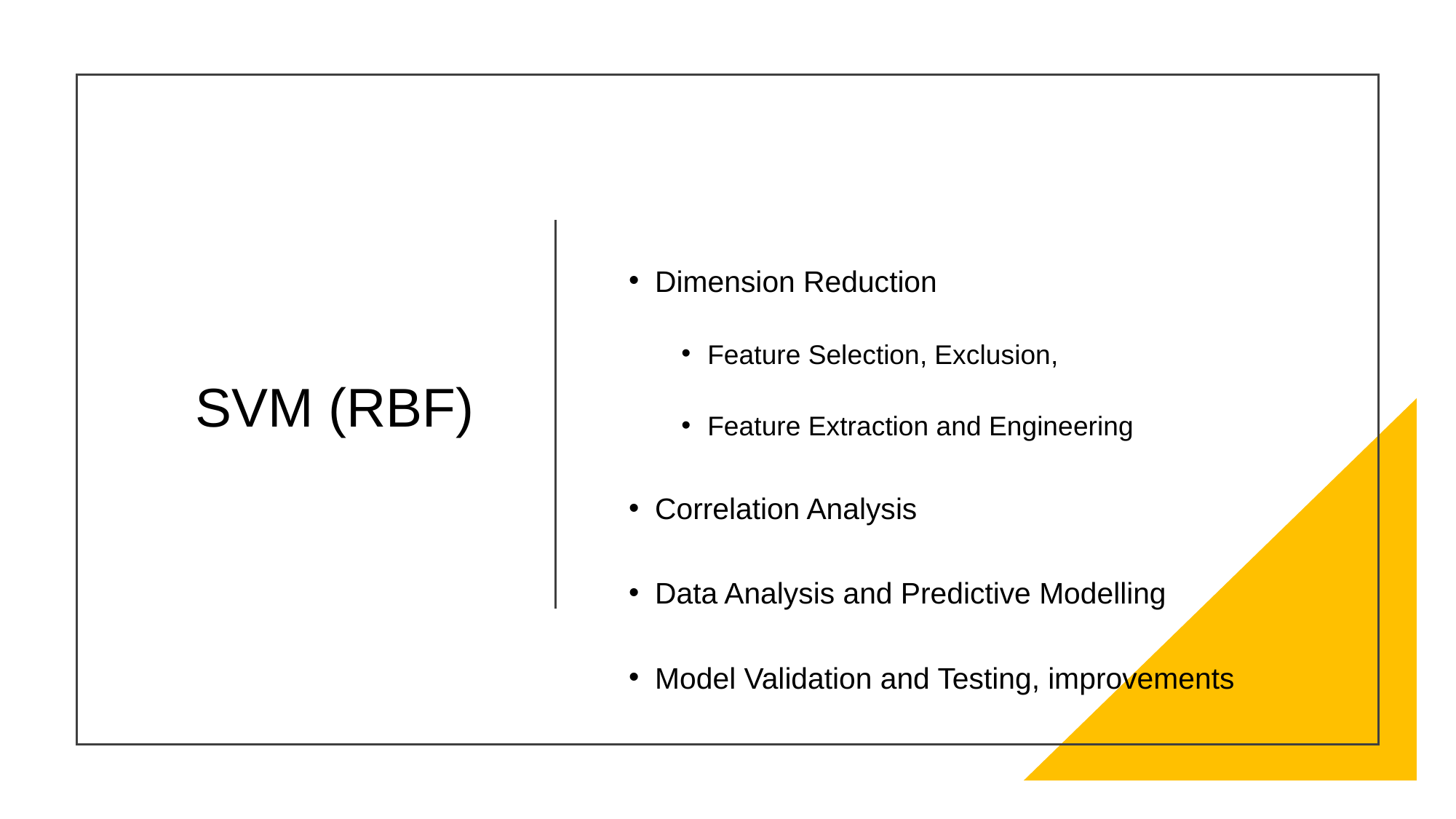

# SVM (RBF)

Dimension Reduction
Feature Selection, Exclusion,
Feature Extraction and Engineering
Correlation Analysis
Data Analysis and Predictive Modelling
Model Validation and Testing, improvements